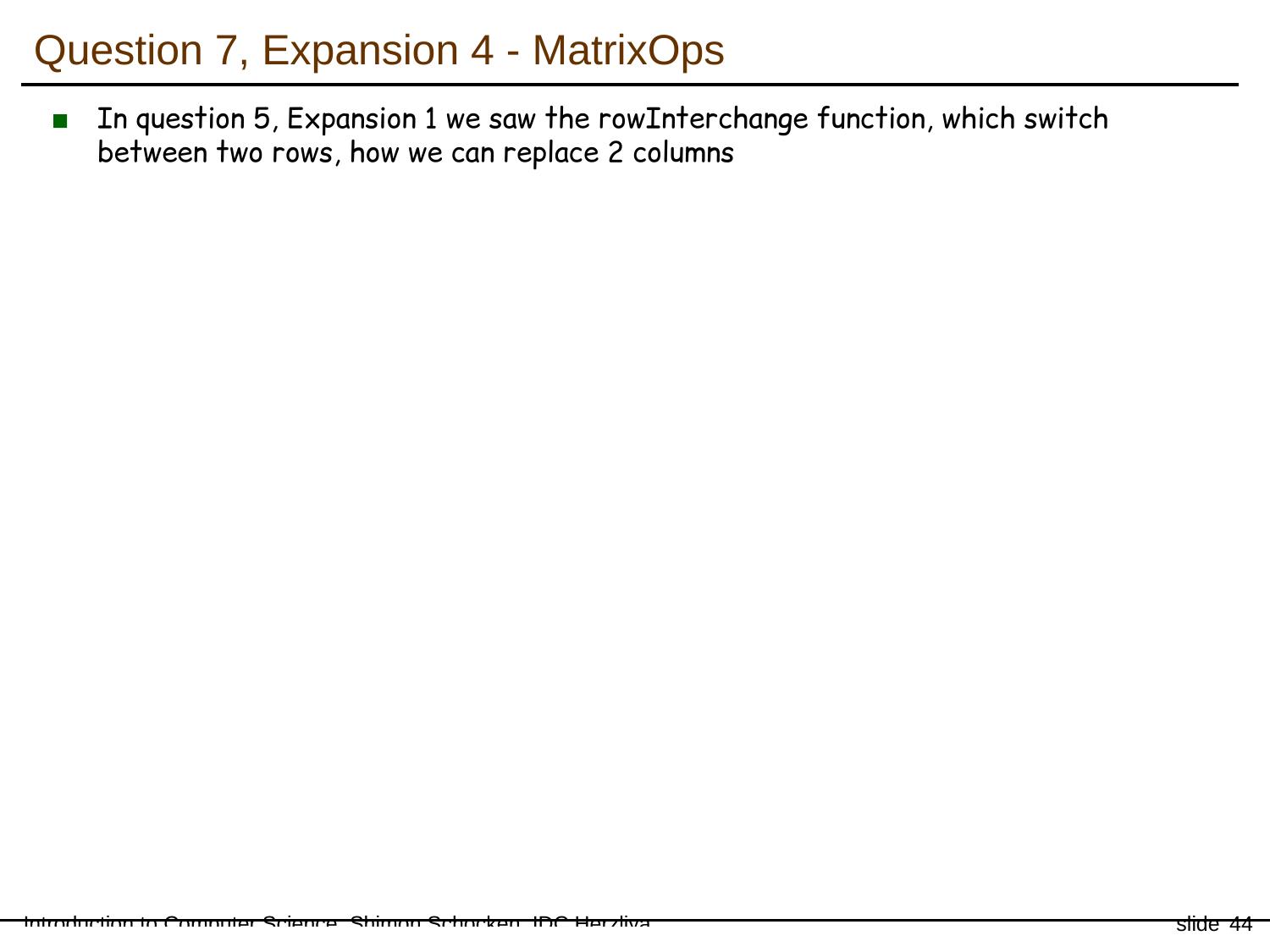

Question 7, Expansion 4 - MatrixOps
In question 5, Expansion 1 we saw the rowInterchange function, which switch between two rows, how we can replace 2 columns